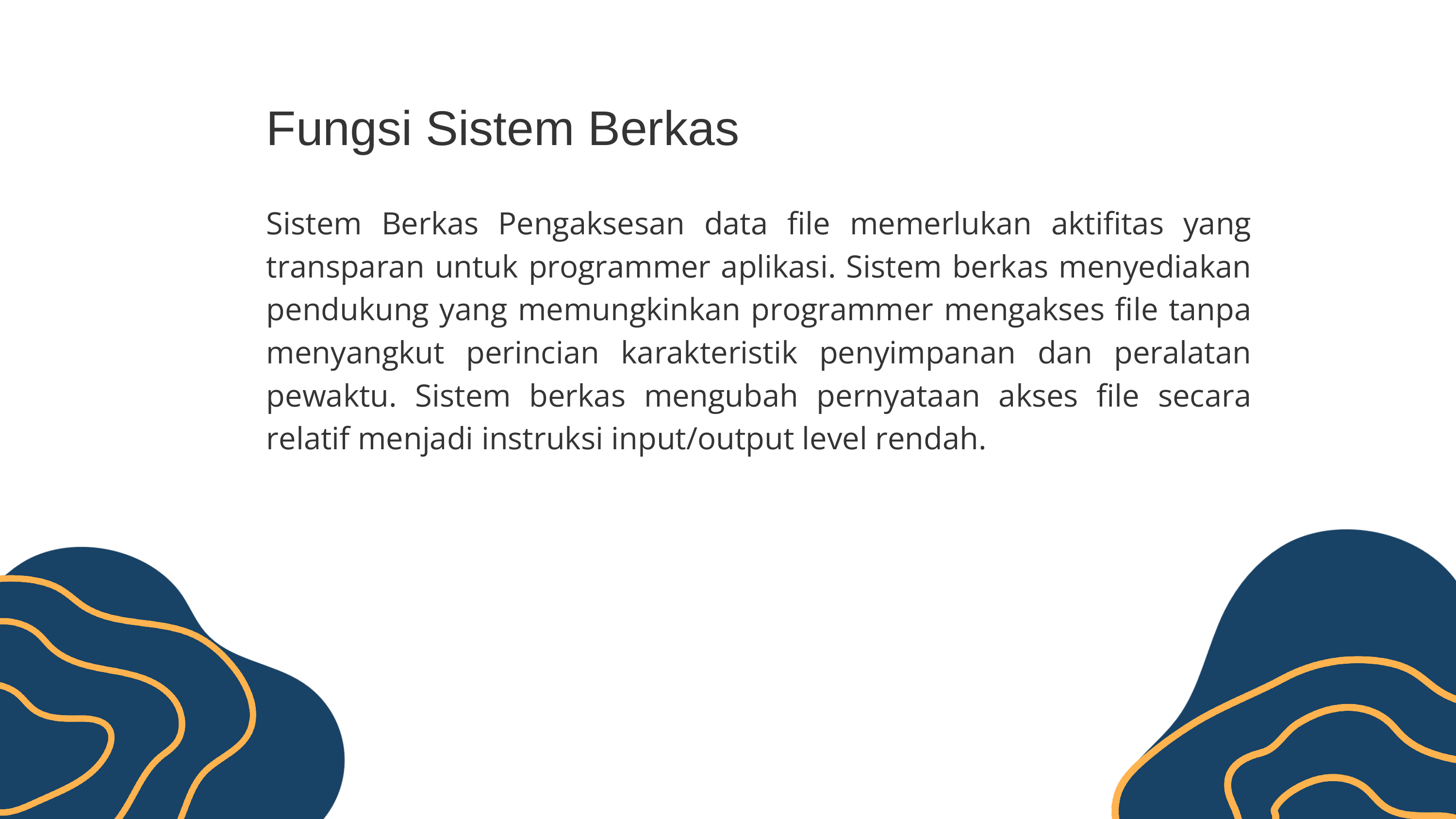

Fungsi Sistem Berkas
Sistem Berkas Pengaksesan data file memerlukan aktifitas yang transparan untuk programmer aplikasi. Sistem berkas menyediakan pendukung yang memungkinkan programmer mengakses file tanpa menyangkut perincian karakteristik penyimpanan dan peralatan pewaktu. Sistem berkas mengubah pernyataan akses file secara relatif menjadi instruksi input/output level rendah.